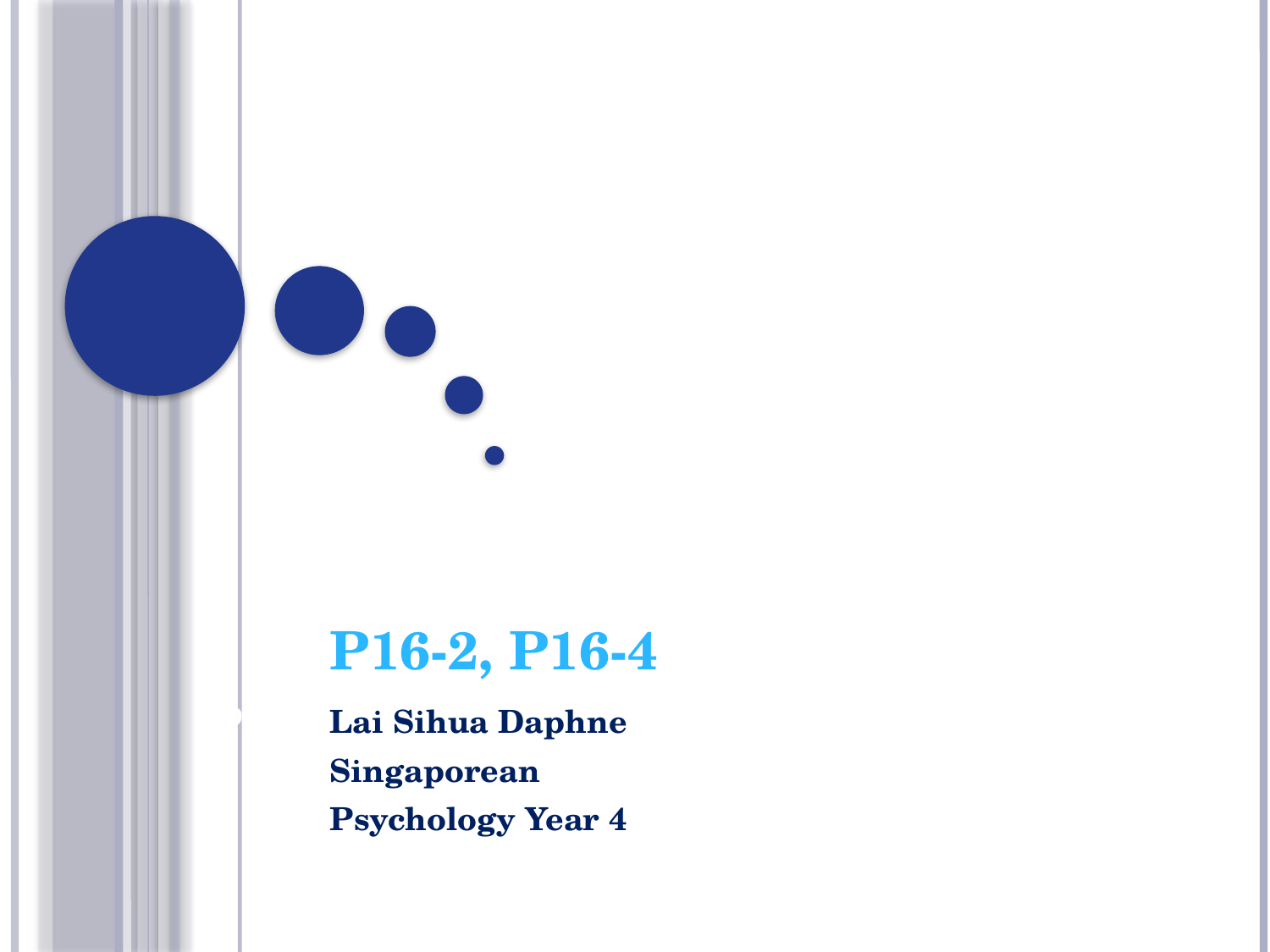

# P16-2, P16-4
19
Lai Sihua Daphne
Singaporean
Psychology Year 4